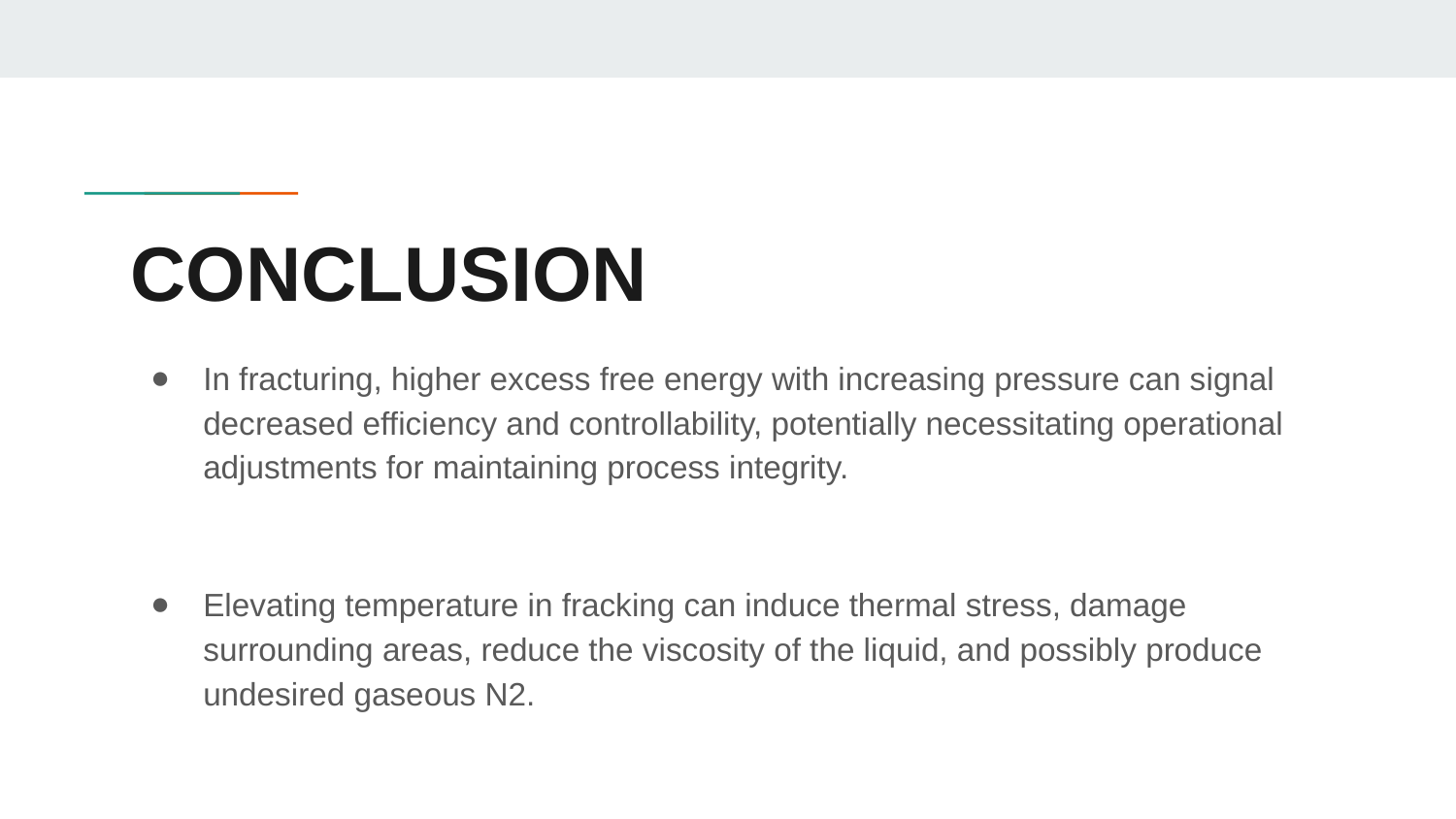

# CONCLUSION
In fracturing, higher excess free energy with increasing pressure can signal decreased efficiency and controllability, potentially necessitating operational adjustments for maintaining process integrity.

Elevating temperature in fracking can induce thermal stress, damage surrounding areas, reduce the viscosity of the liquid, and possibly produce undesired gaseous N2.